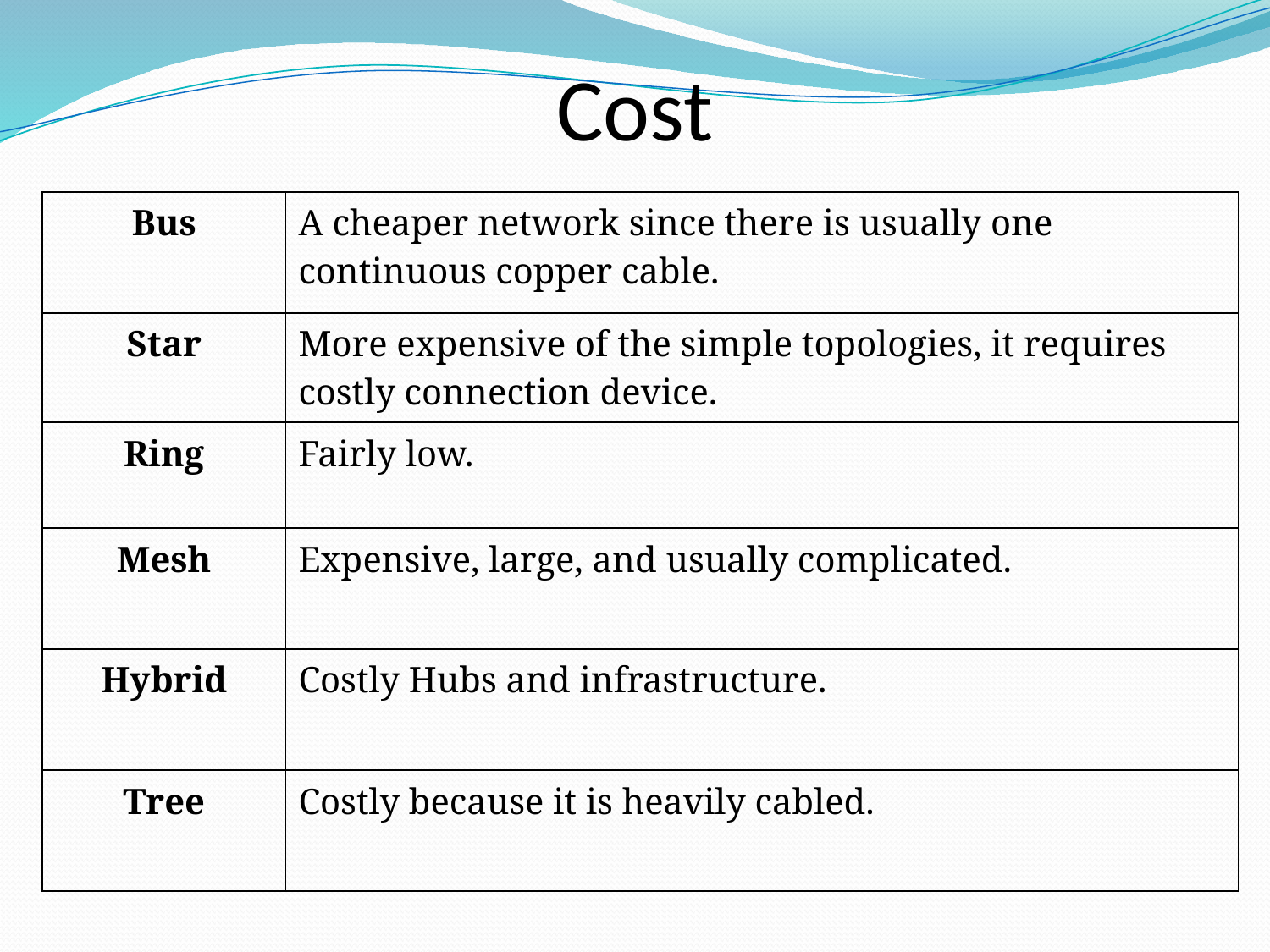

# Cost
| Bus | A cheaper network since there is usually one continuous copper cable. |
| --- | --- |
| Star | More expensive of the simple topologies, it requires costly connection device. |
| Ring | Fairly low. |
| Mesh | Expensive, large, and usually complicated. |
| Hybrid | Costly Hubs and infrastructure. |
| Tree | Costly because it is heavily cabled. |